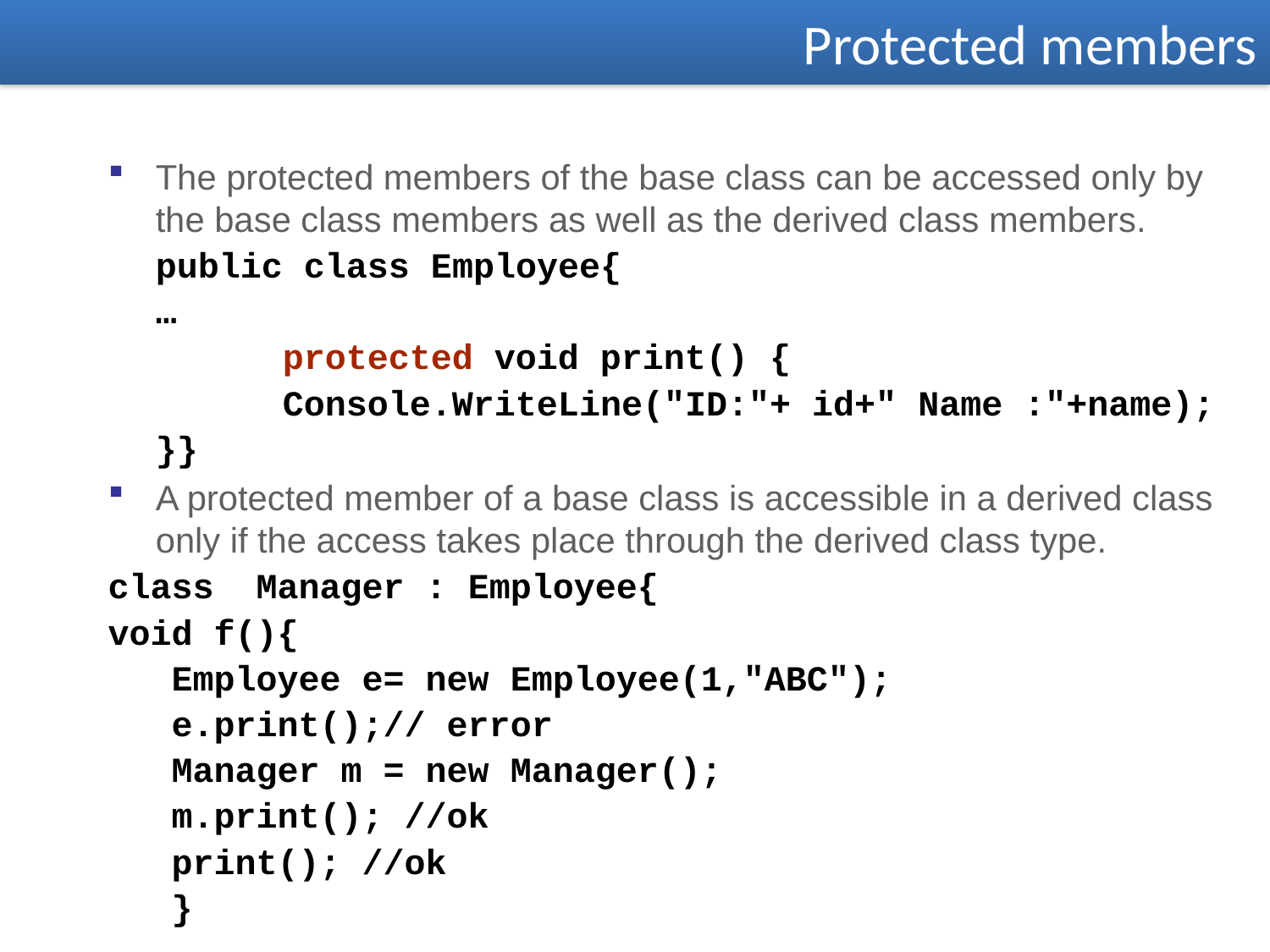

Protected members
The protected members of the base class can be accessed only by the base class members as well as the derived class members.
	public class Employee{
	…
		protected void print() {
		Console.WriteLine("ID:"+ id+" Name :"+name);
	}}
A protected member of a base class is accessible in a derived class only if the access takes place through the derived class type.
class  Manager : Employee{
void f(){
Employee e= new Employee(1,"ABC");
e.print();// error
Manager m = new Manager();
m.print(); //ok
print(); //ok
}